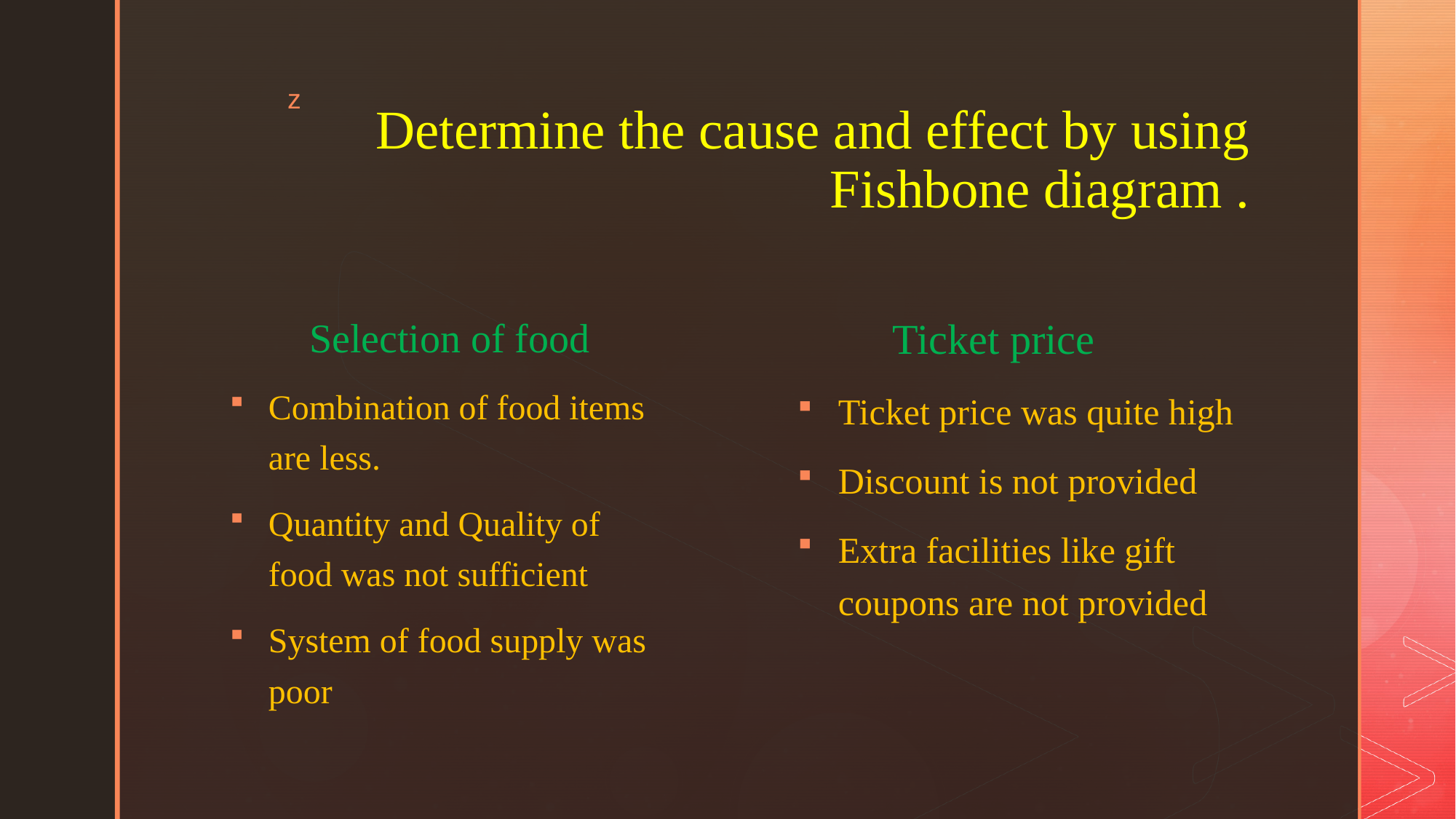

# Determine the cause and effect by using Fishbone diagram .
         Ticket price
Ticket price was quite high
Discount is not provided
Extra facilities like gift coupons are not provided

 Selection of food
Combination of food items are less.
Quantity and Quality of food was not sufficient
System of food supply was poor